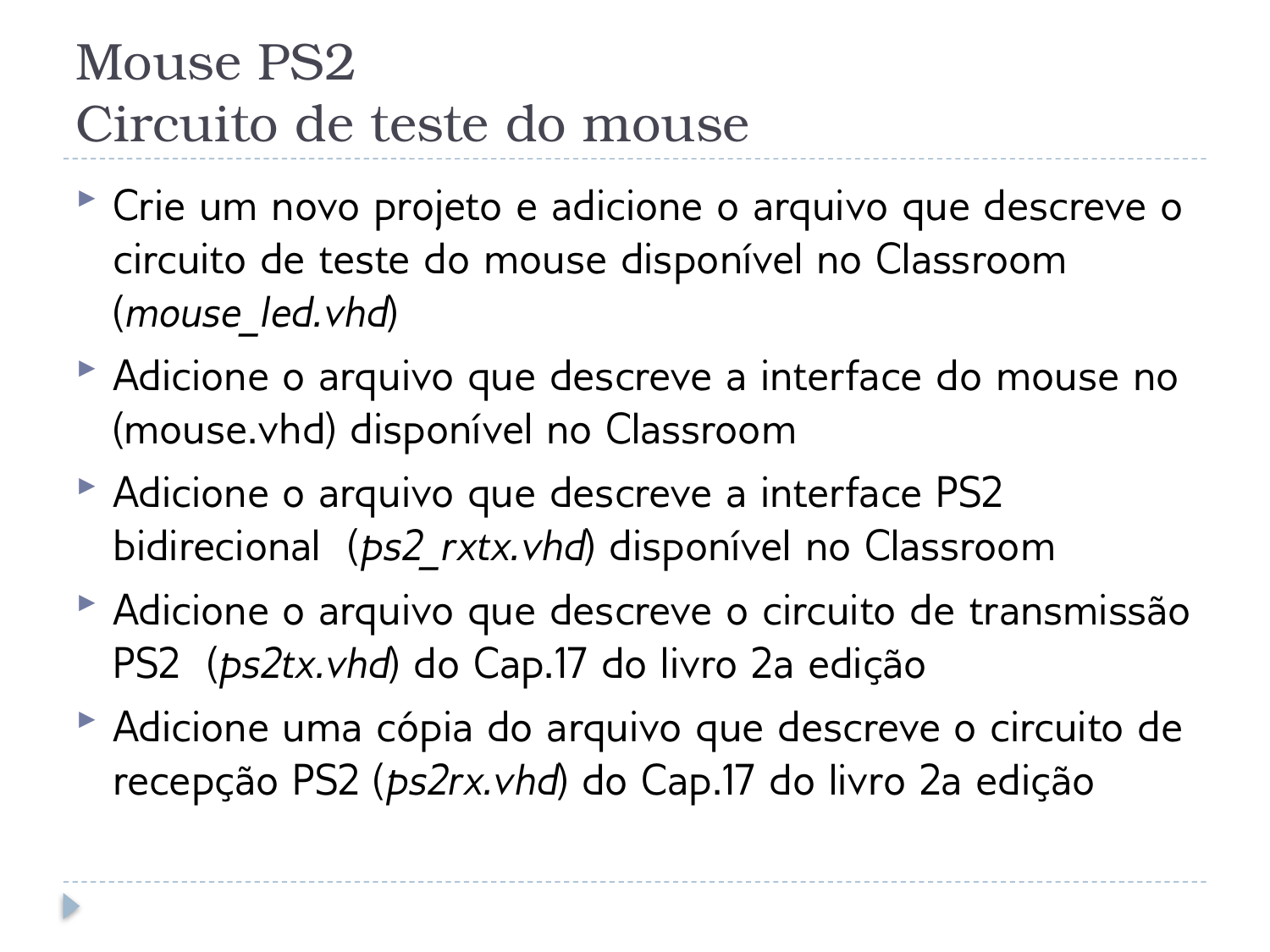

# Mouse PS2 Circuito de teste do mouse
Crie um novo projeto e adicione o arquivo que descreve o circuito de teste do mouse disponível no Classroom (mouse_led.vhd)
Adicione o arquivo que descreve a interface do mouse no (mouse.vhd) disponível no Classroom
Adicione o arquivo que descreve a interface PS2 bidirecional  (ps2_rxtx.vhd) disponível no Classroom
Adicione o arquivo que descreve o circuito de transmissão PS2  (ps2tx.vhd) do Cap.17 do livro 2a edição
Adicione uma cópia do arquivo que descreve o circuito de recepção PS2 (ps2rx.vhd) do Cap.17 do livro 2a edição